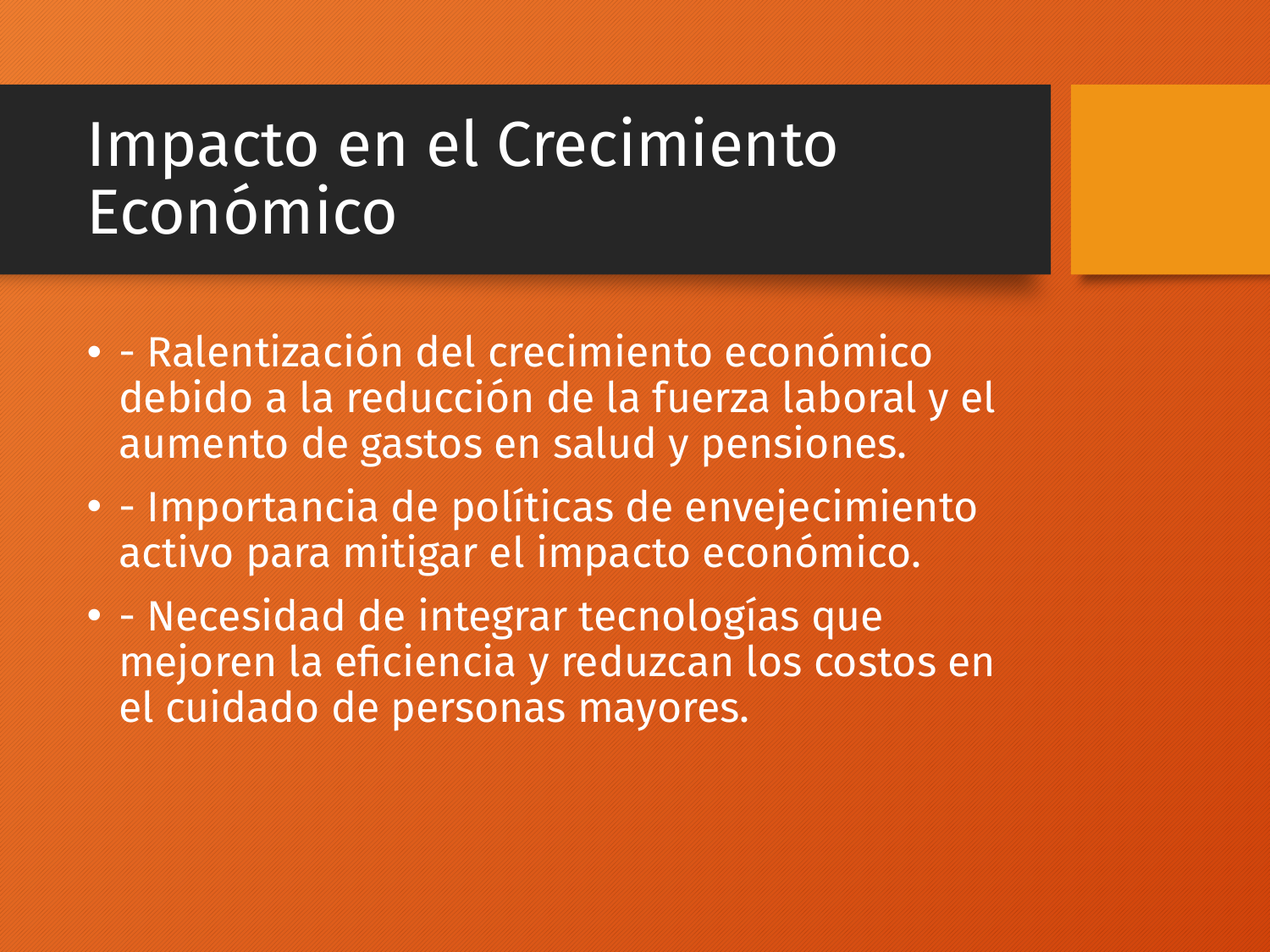

# Impacto en el Crecimiento Económico
- Ralentización del crecimiento económico debido a la reducción de la fuerza laboral y el aumento de gastos en salud y pensiones.
- Importancia de políticas de envejecimiento activo para mitigar el impacto económico.
- Necesidad de integrar tecnologías que mejoren la eficiencia y reduzcan los costos en el cuidado de personas mayores.